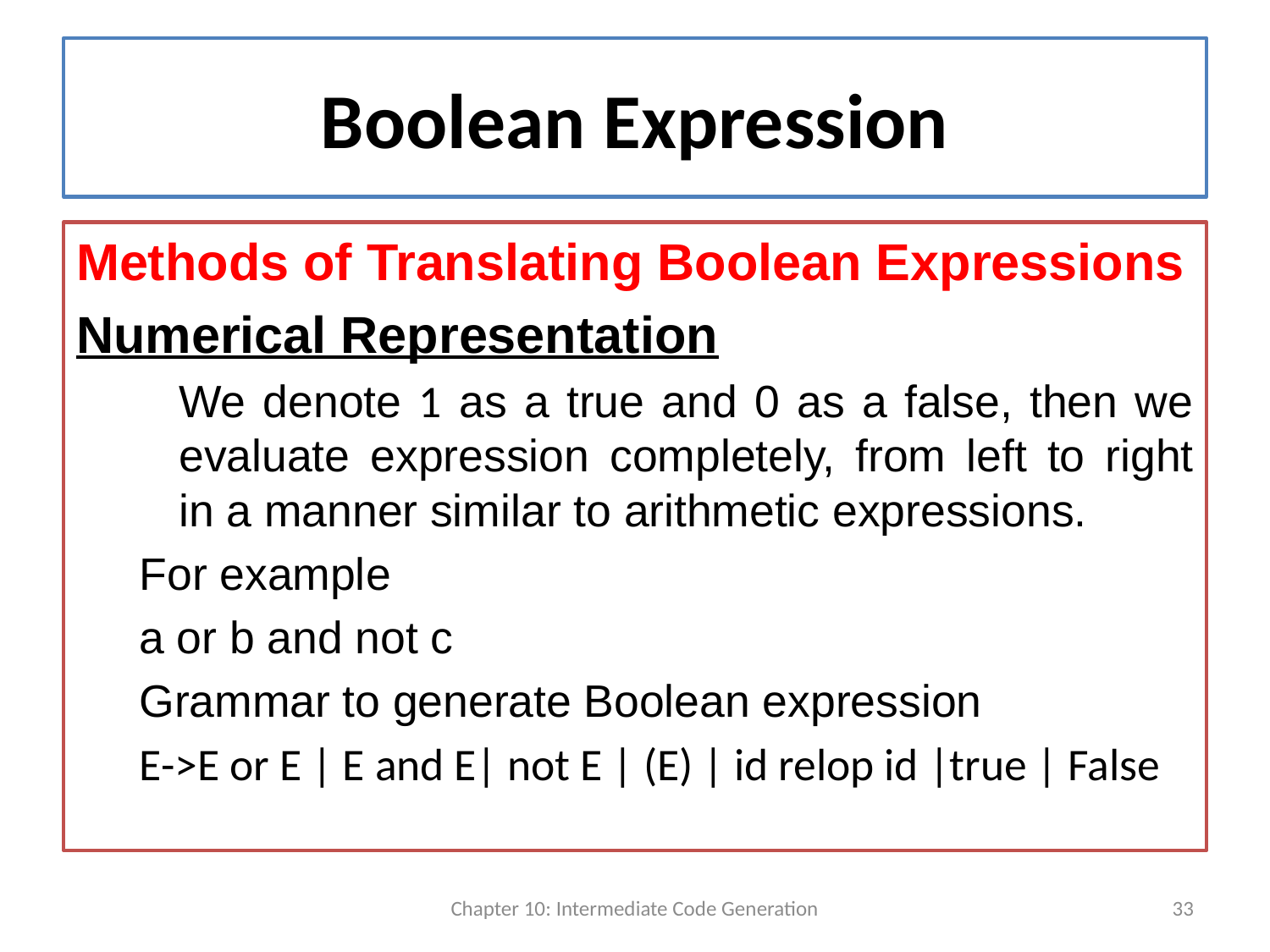

# Boolean Expression
Methods of Translating Boolean Expressions
Numerical Representation
	We denote 1 as a true and 0 as a false, then we evaluate expression completely, from left to right in a manner similar to arithmetic expressions.
For example
a or b and not c
Grammar to generate Boolean expression
E->E or E | E and E| not E | (E) | id relop id |true | False

Chapter 10: Intermediate Code Generation
33